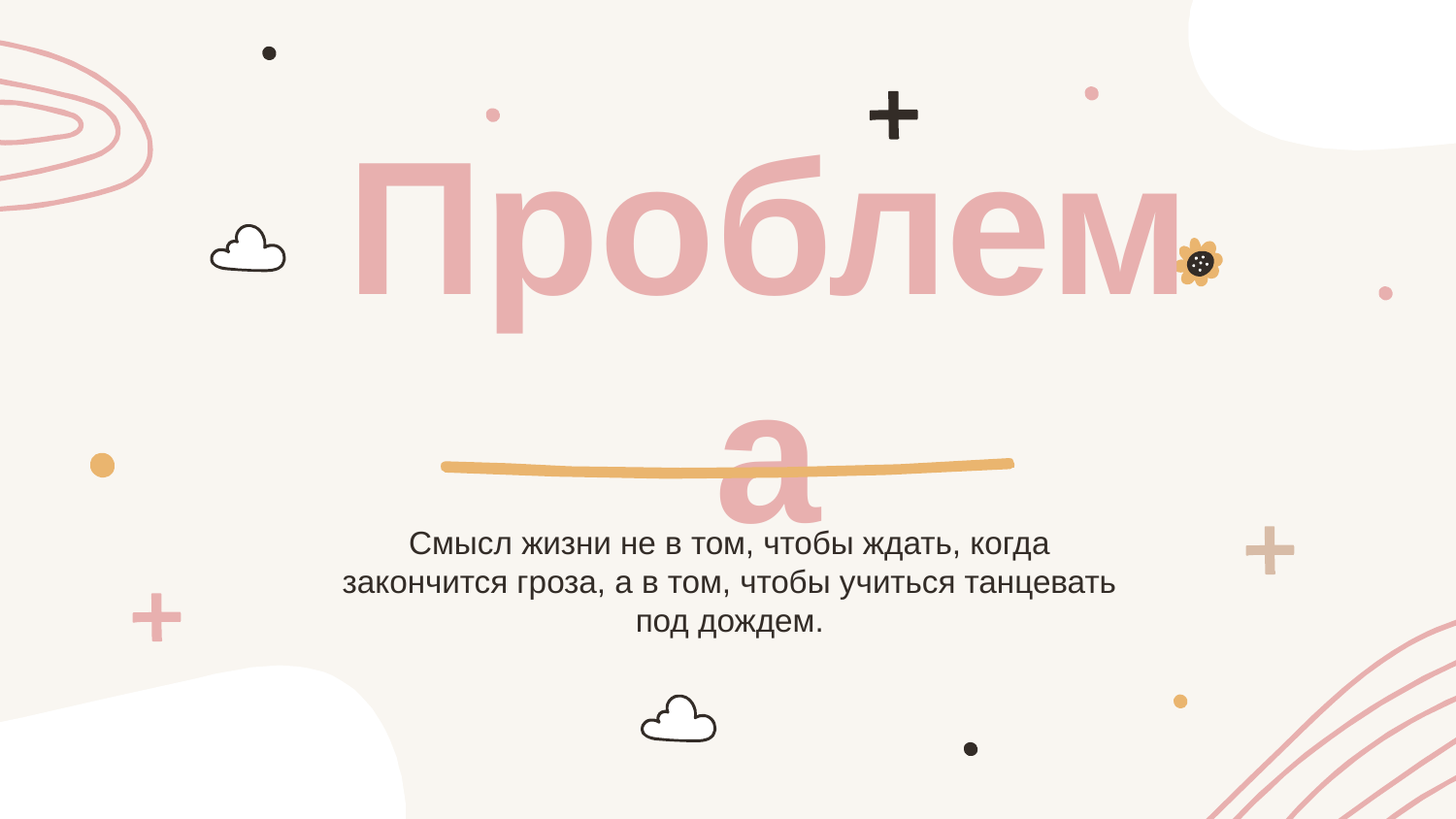

# Проблема

Смысл жизни не в том, чтобы ждать, когда закончится гроза, а в том, чтобы учиться танцевать под дождем.